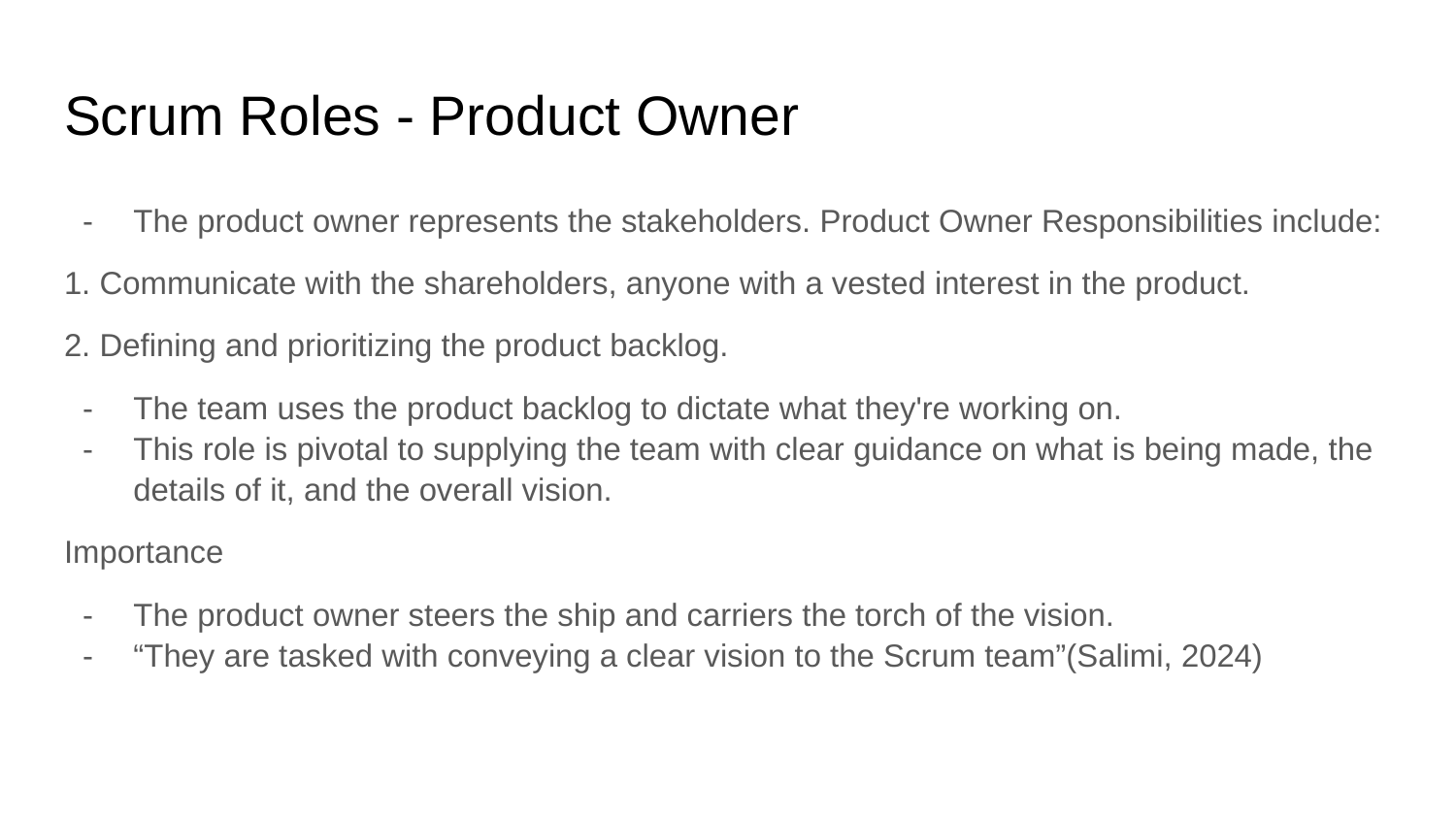

# Scrum Roles - Product Owner
The product owner represents the stakeholders. Product Owner Responsibilities include:
1. Communicate with the shareholders, anyone with a vested interest in the product.
2. Defining and prioritizing the product backlog.
The team uses the product backlog to dictate what they're working on.
This role is pivotal to supplying the team with clear guidance on what is being made, the details of it, and the overall vision.
Importance
The product owner steers the ship and carriers the torch of the vision.
“They are tasked with conveying a clear vision to the Scrum team”(Salimi, 2024)